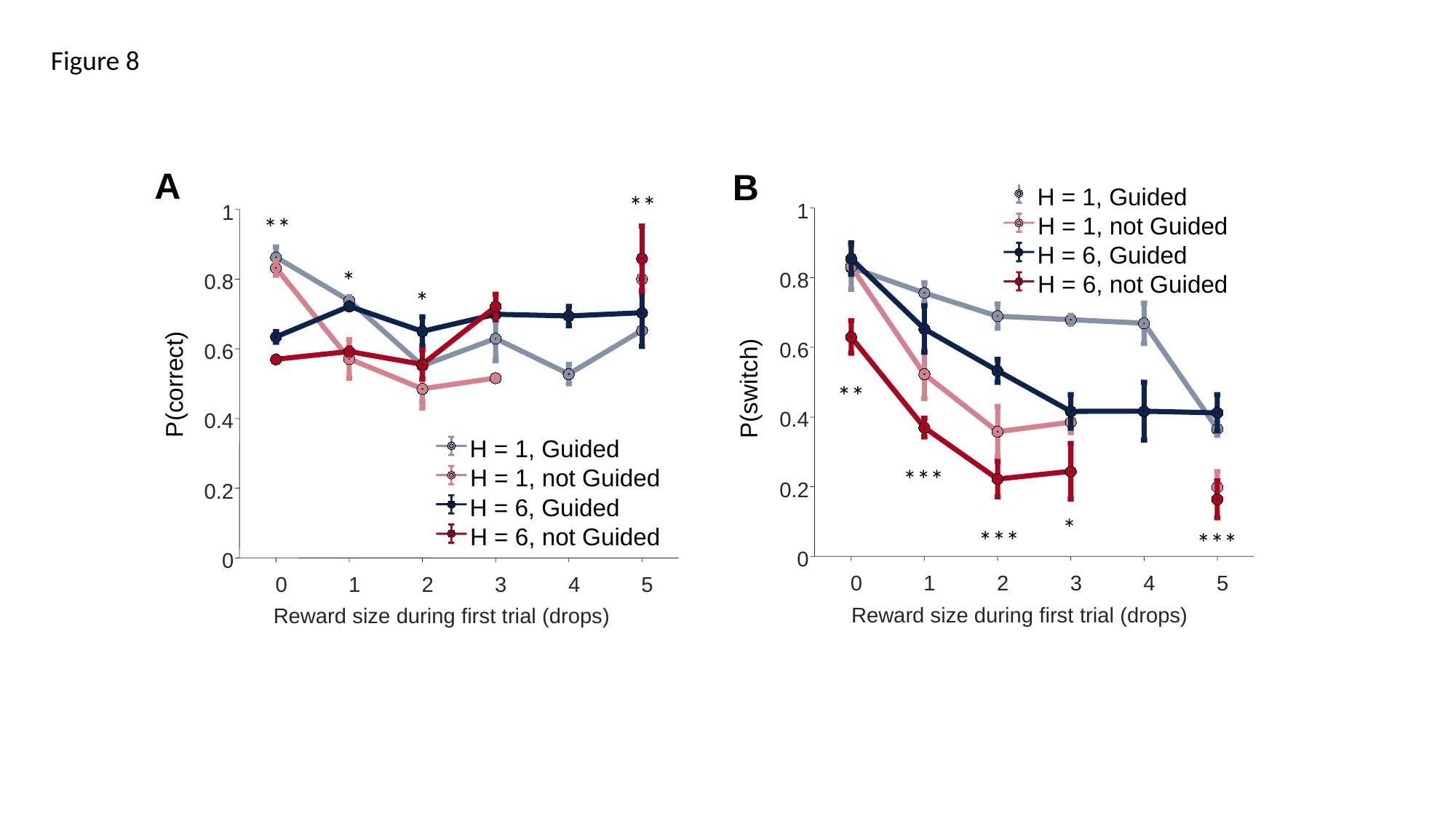

Figure 8
A
B
H = 1, Guided

H = 1, not Guided
H = 6, Guided
H = 6, not Guided
**
1
1
**

*

0.8

0.8

*

0.6

0.6

P(correct)

P(switch)

**

0.4

0.4

H = 1, Guided

***

H = 1, not Guided

0.2
0.2

H = 6, Guided

*

***
***
H = 6, not Guided

0
0

0
1
2
3
4
5
0
1
2
3
4
5
Reward size during first trial (drops)
Reward size during first trial (drops)